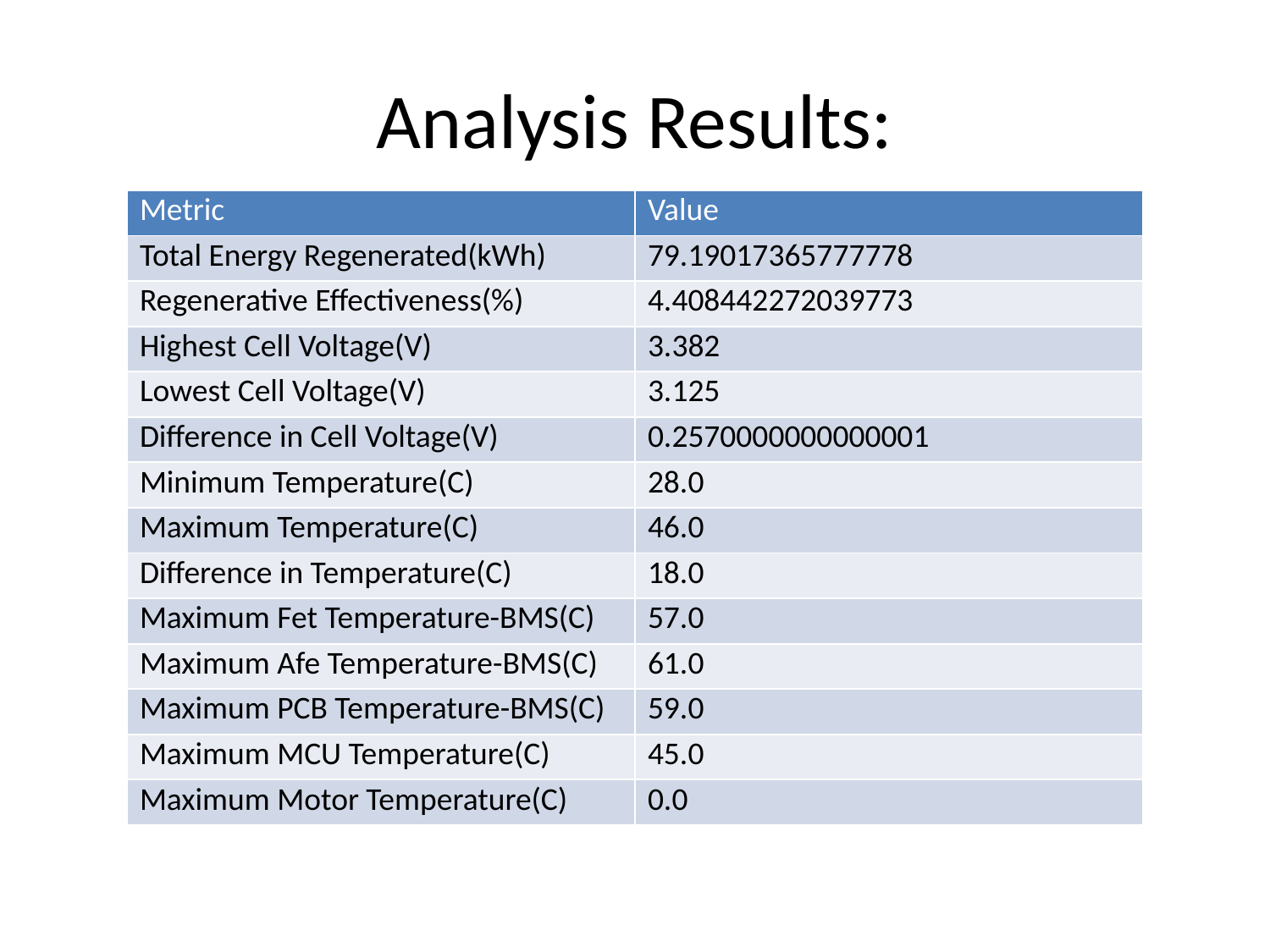

# Analysis Results:
| Metric | Value |
| --- | --- |
| Total Energy Regenerated(kWh) | 79.19017365777778 |
| Regenerative Effectiveness(%) | 4.408442272039773 |
| Highest Cell Voltage(V) | 3.382 |
| Lowest Cell Voltage(V) | 3.125 |
| Difference in Cell Voltage(V) | 0.2570000000000001 |
| Minimum Temperature(C) | 28.0 |
| Maximum Temperature(C) | 46.0 |
| Difference in Temperature(C) | 18.0 |
| Maximum Fet Temperature-BMS(C) | 57.0 |
| Maximum Afe Temperature-BMS(C) | 61.0 |
| Maximum PCB Temperature-BMS(C) | 59.0 |
| Maximum MCU Temperature(C) | 45.0 |
| Maximum Motor Temperature(C) | 0.0 |